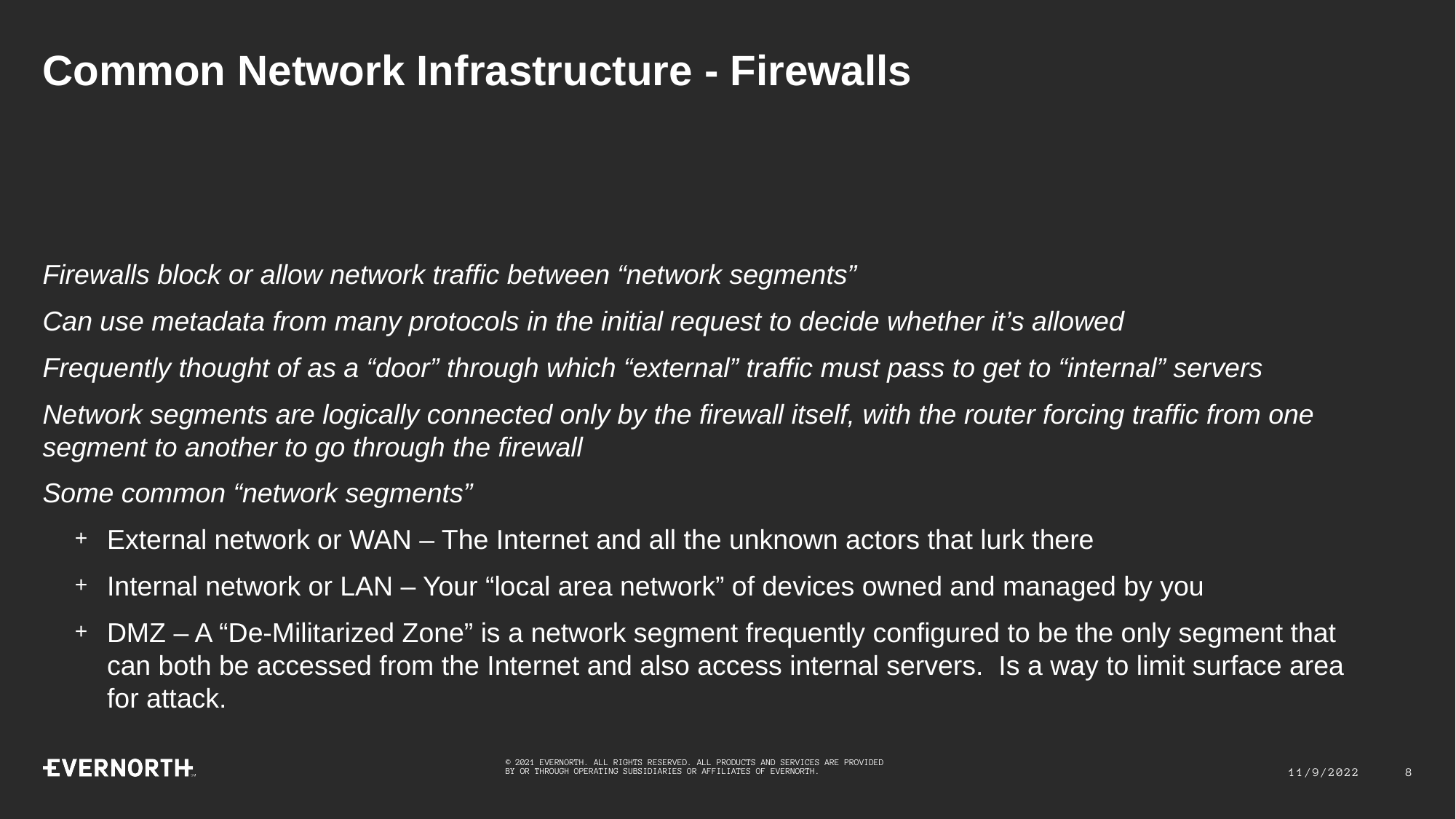

# Common Network Infrastructure - Firewalls
Firewalls block or allow network traffic between “network segments”
Can use metadata from many protocols in the initial request to decide whether it’s allowed
Frequently thought of as a “door” through which “external” traffic must pass to get to “internal” servers
Network segments are logically connected only by the firewall itself, with the router forcing traffic from one segment to another to go through the firewall
Some common “network segments”
External network or WAN – The Internet and all the unknown actors that lurk there
Internal network or LAN – Your “local area network” of devices owned and managed by you
DMZ – A “De-Militarized Zone” is a network segment frequently configured to be the only segment that can both be accessed from the Internet and also access internal servers.  Is a way to limit surface area for attack.

11/9/2022
8